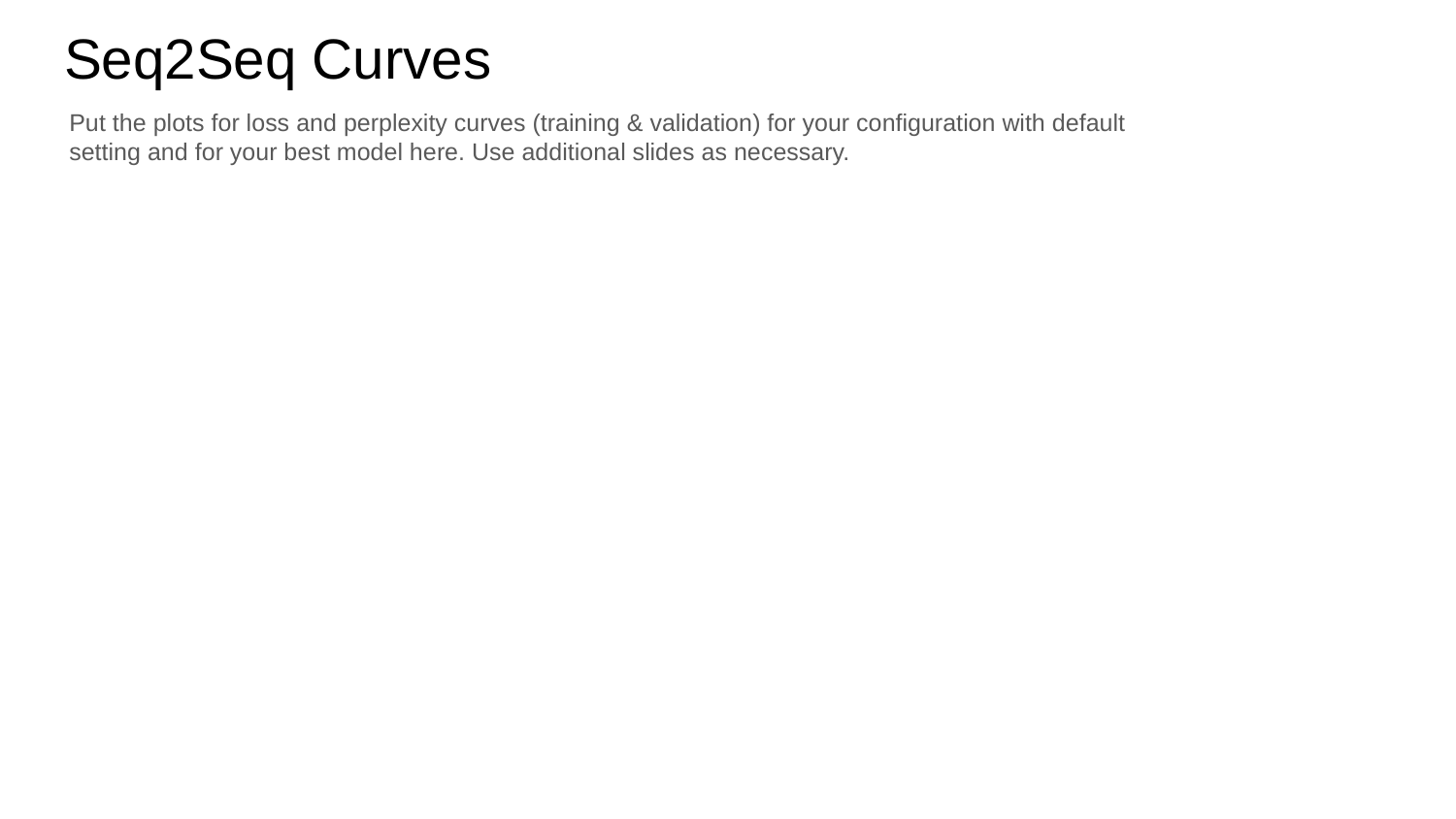

Seq2Seq Curves
Put the plots for loss and perplexity curves (training & validation) for your configuration with default setting and for your best model here. Use additional slides as necessary.